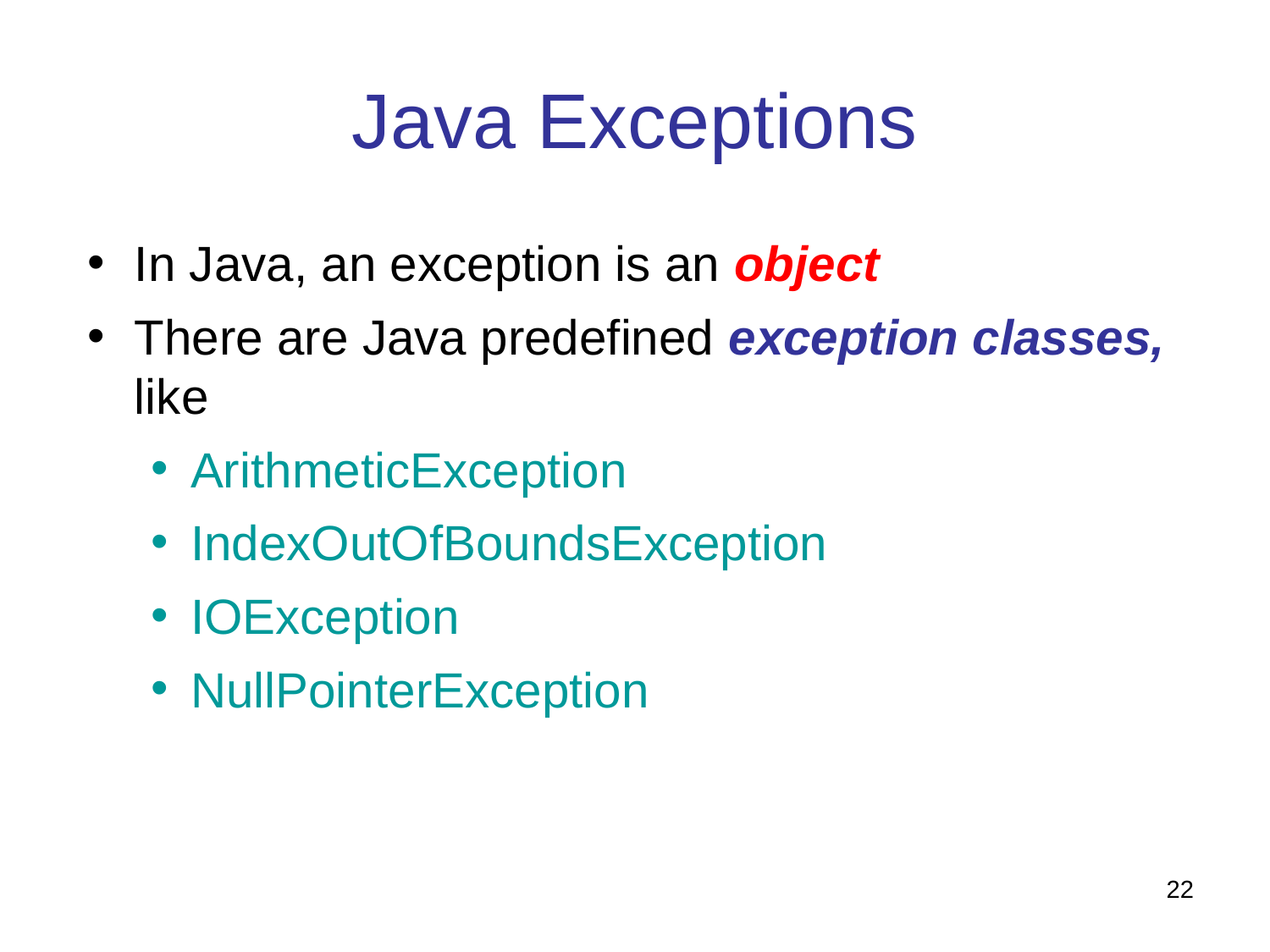

Java Exceptions
In Java, an exception is an object
There are Java predefined exception classes, like
ArithmeticException
IndexOutOfBoundsException
IOException
NullPointerException

22